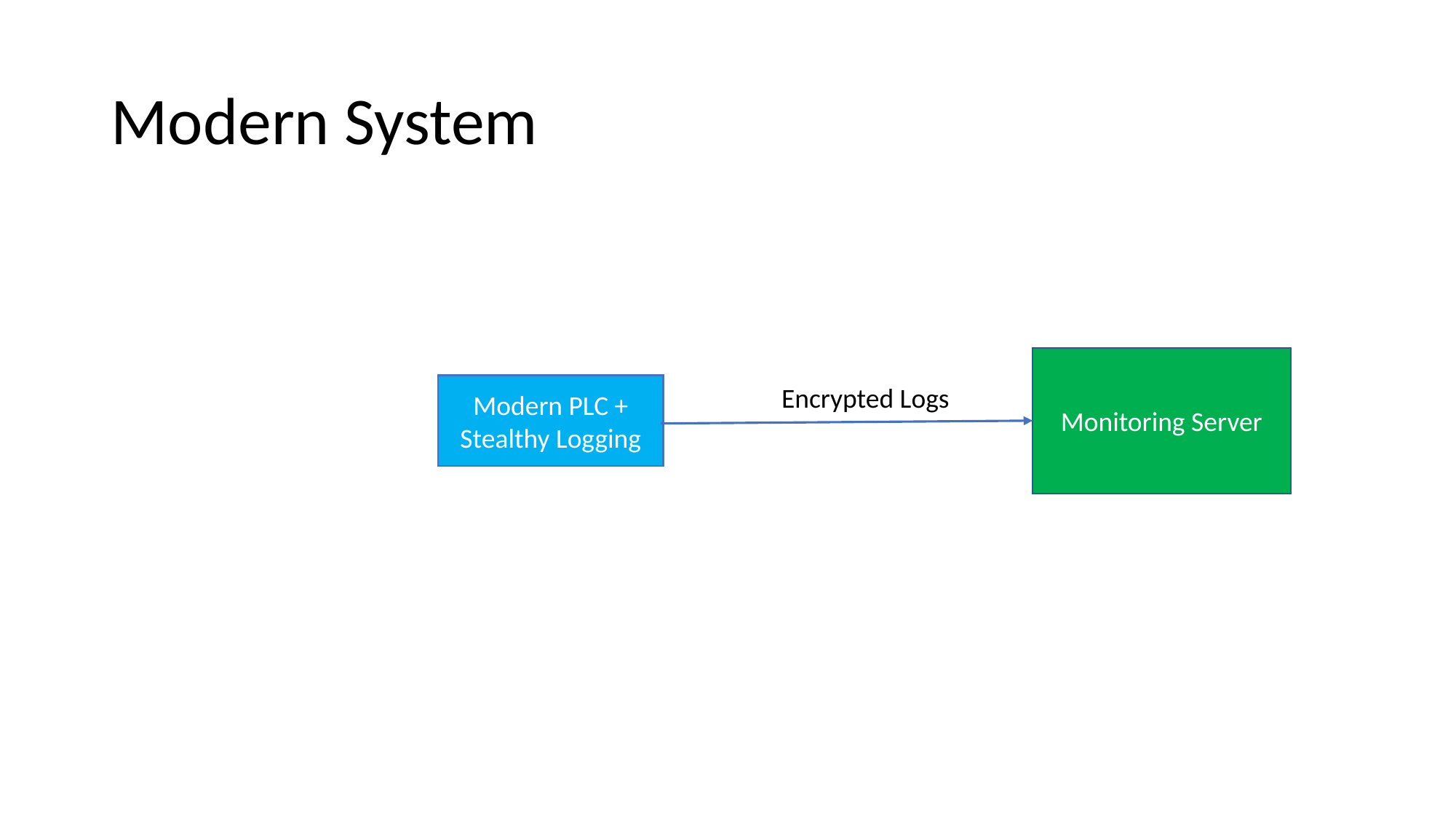

# Modern System
Monitoring Server
Modern PLC + Stealthy Logging
Encrypted Logs